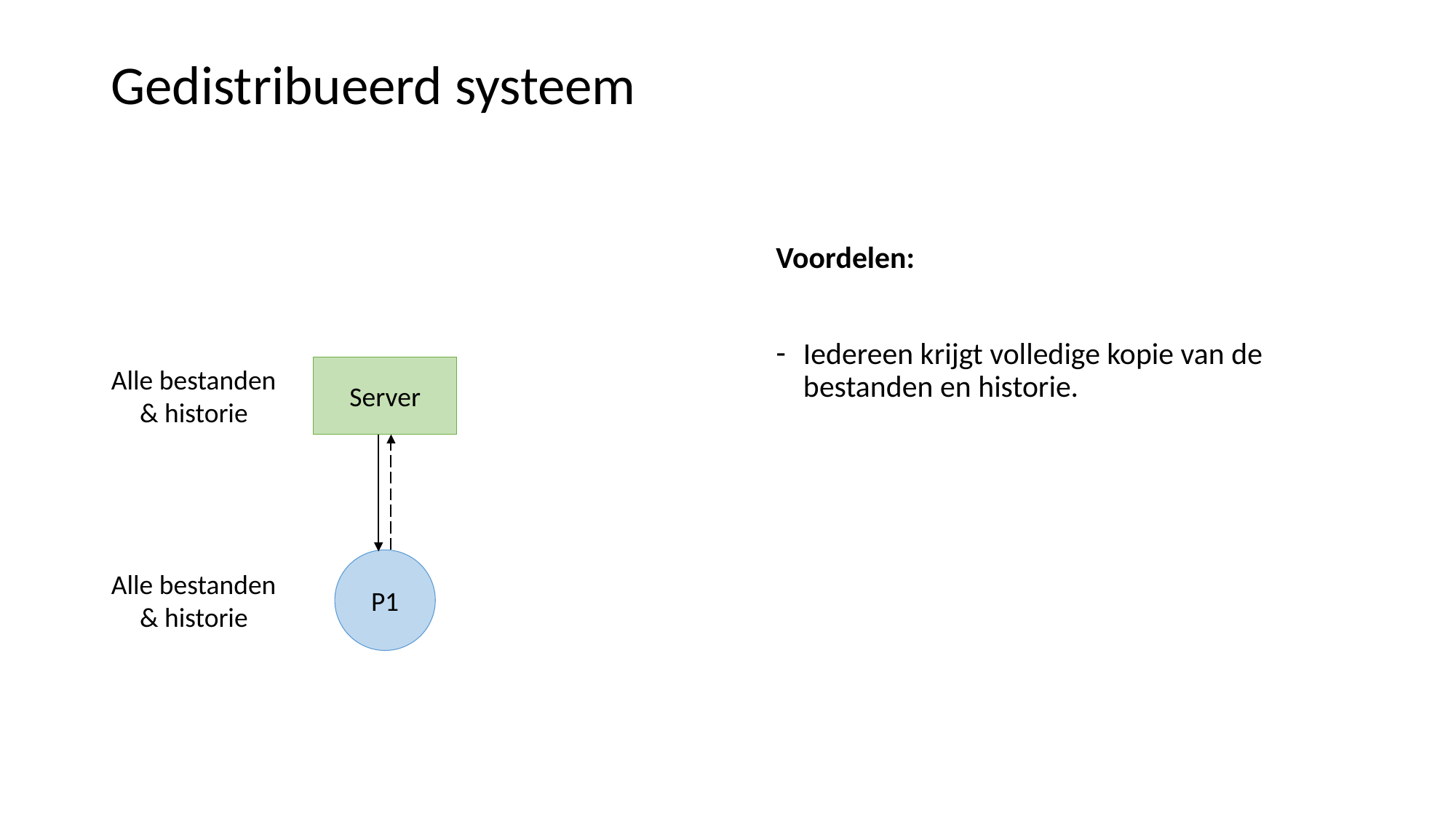

# Gedistribueerd systeem
Voordelen:

Iedereen krijgt volledige kopie van de bestanden en historie.
Alle bestanden
& historie
Server
P1
Alle bestanden
& historie